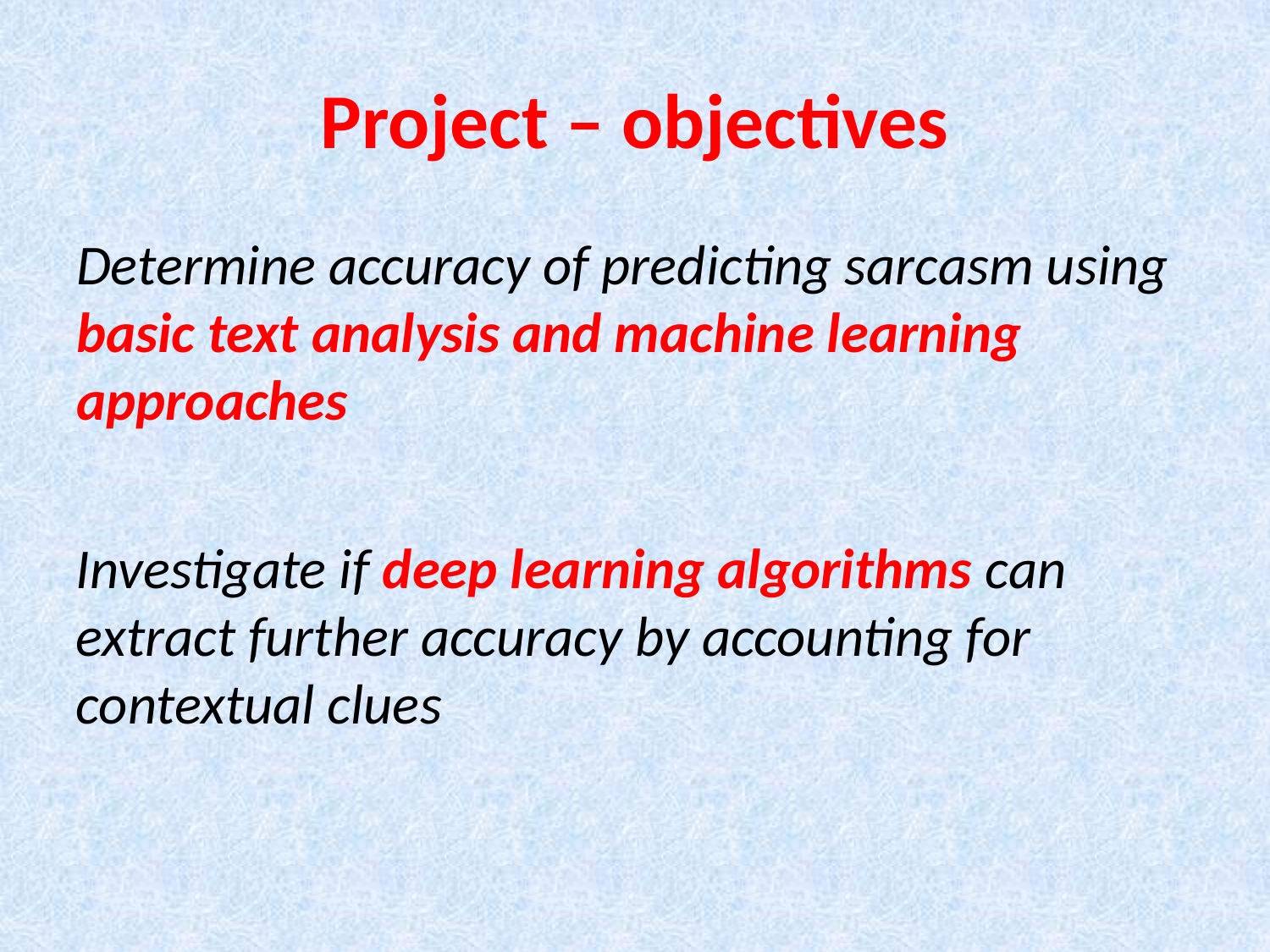

# Project – objectives
Determine accuracy of predicting sarcasm using  basic text analysis and machine learning approaches

Investigate if deep learning algorithms can extract further accuracy by accounting for contextual clues